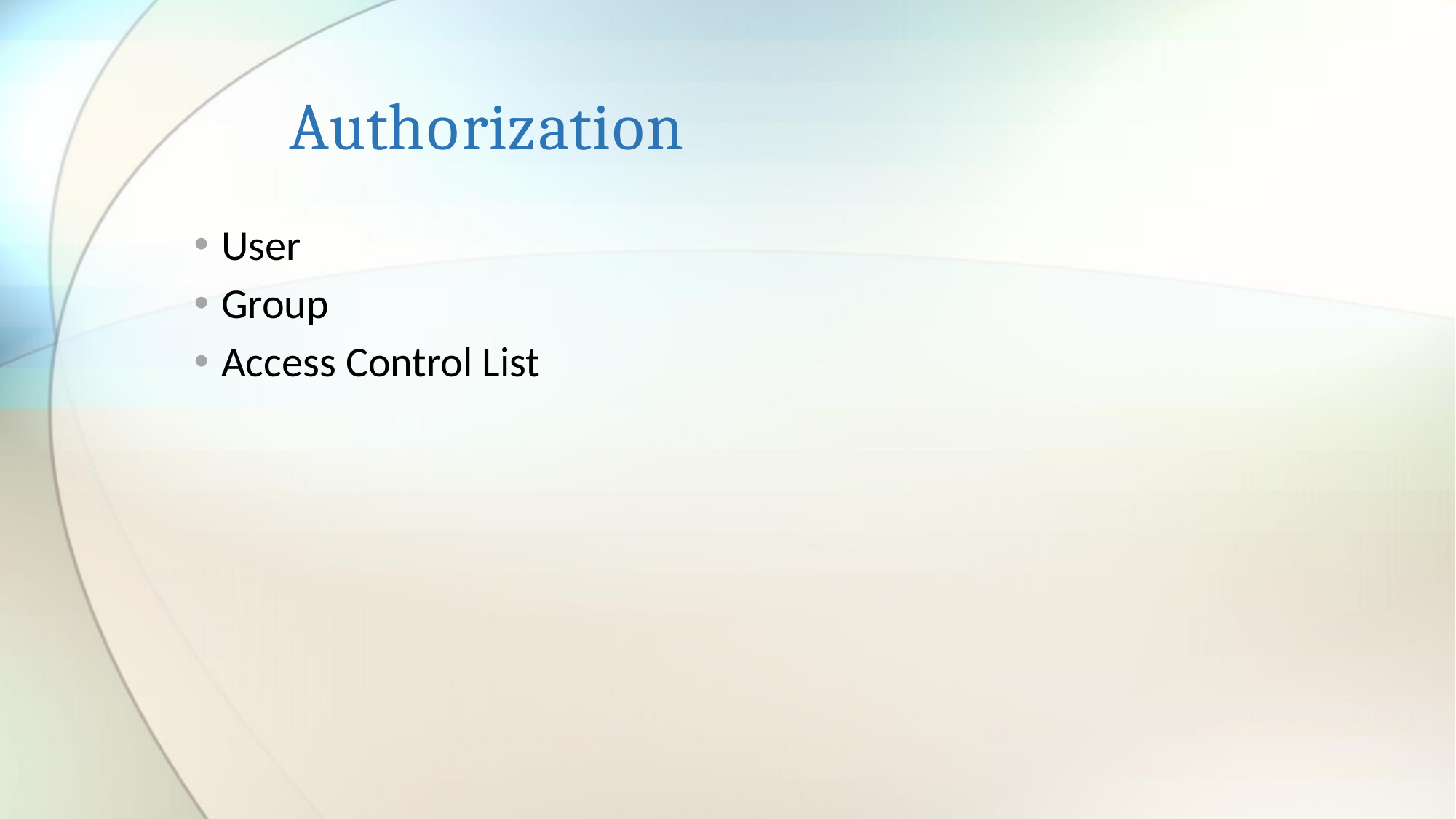

# Authorization
User
Group
Access Control List